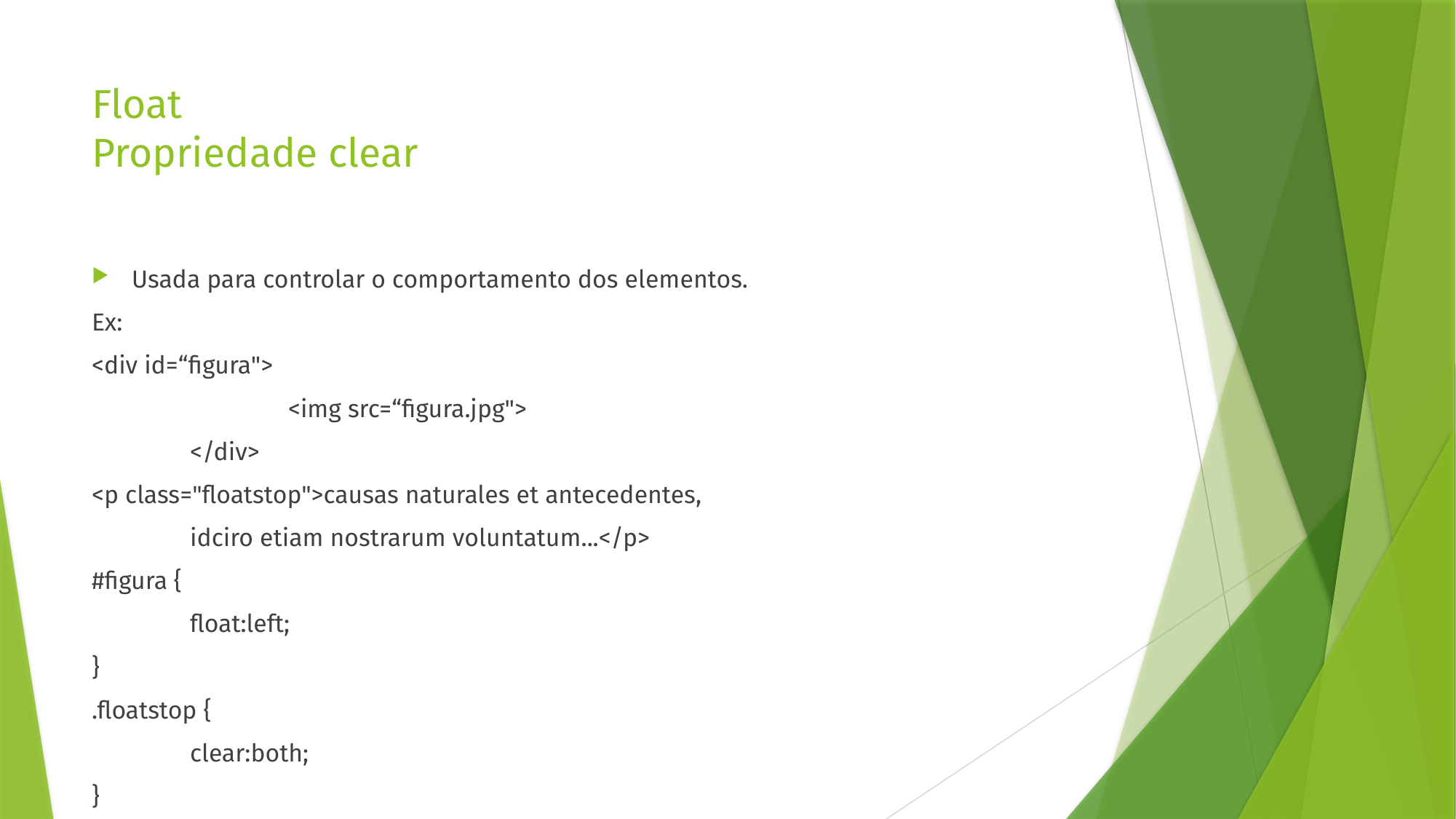

# Float Propriedade clear
Usada para controlar o comportamento dos elementos.
Ex:
<div id=“figura">
		<img src=“figura.jpg">
	</div>
<p class="floatstop">causas naturales et antecedentes,
	idciro etiam nostrarum voluntatum...</p>
#figura {
	float:left;
}
.floatstop {
	clear:both;
}